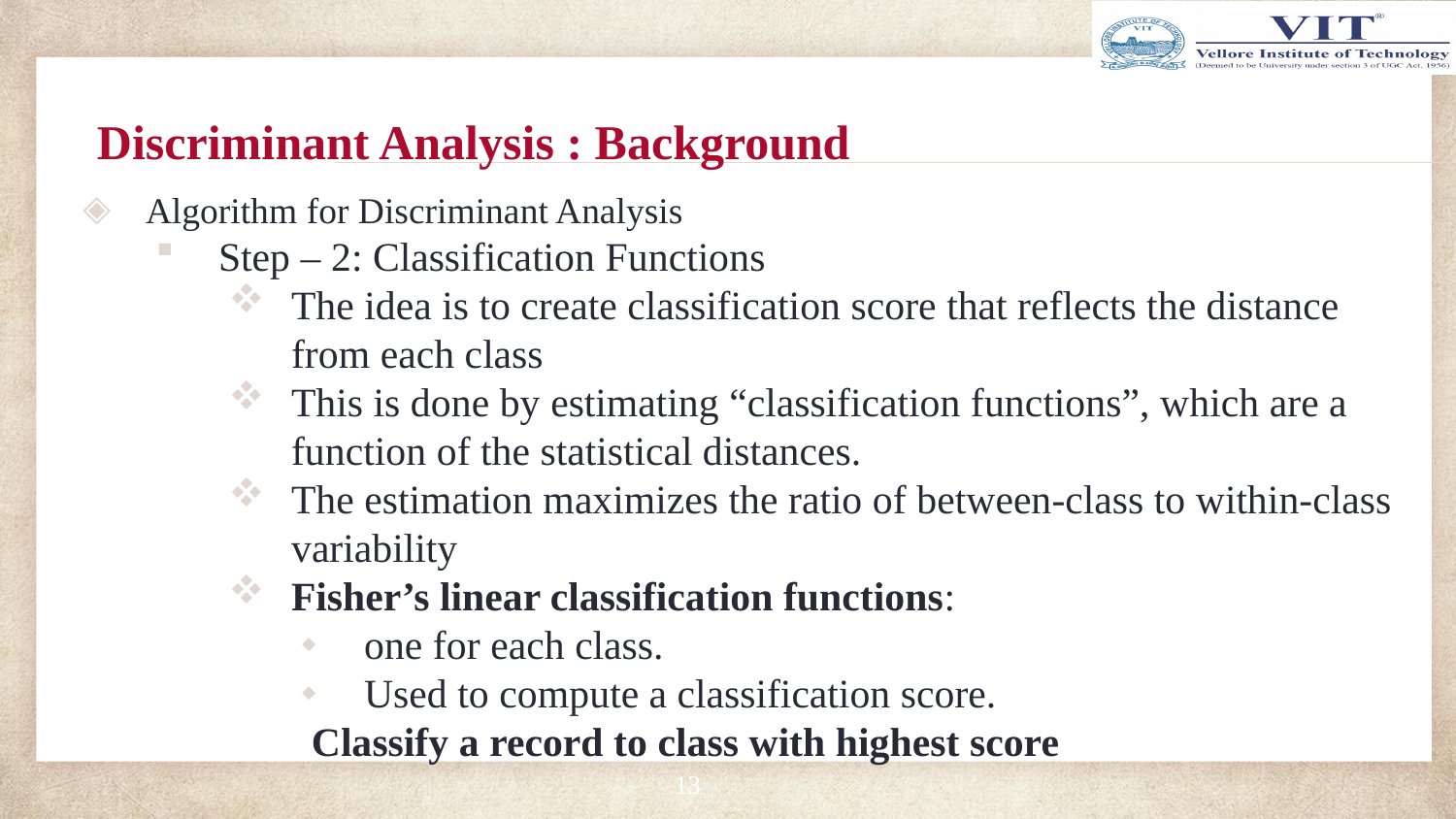

# Discriminant Analysis : Background
Algorithm for Discriminant Analysis
Step – 2: Classification Functions
The idea is to create classification score that reflects the distance from each class
This is done by estimating “classification functions”, which are a function of the statistical distances.
The estimation maximizes the ratio of between-class to within-class variability
Fisher’s linear classification functions:
one for each class.
Used to compute a classification score.
 Classify a record to class with highest score

13